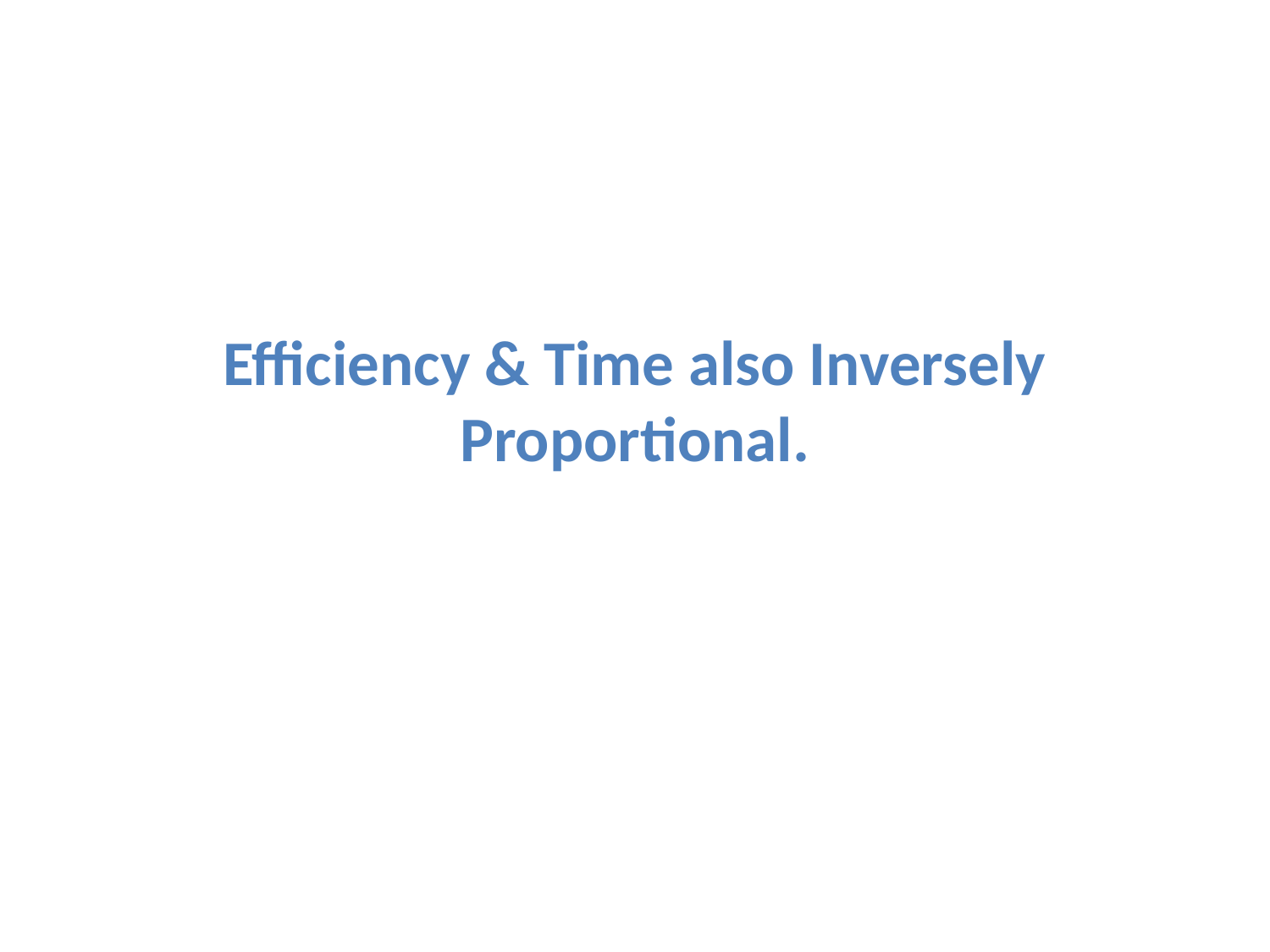

# Efficiency & Time also Inversely Proportional.